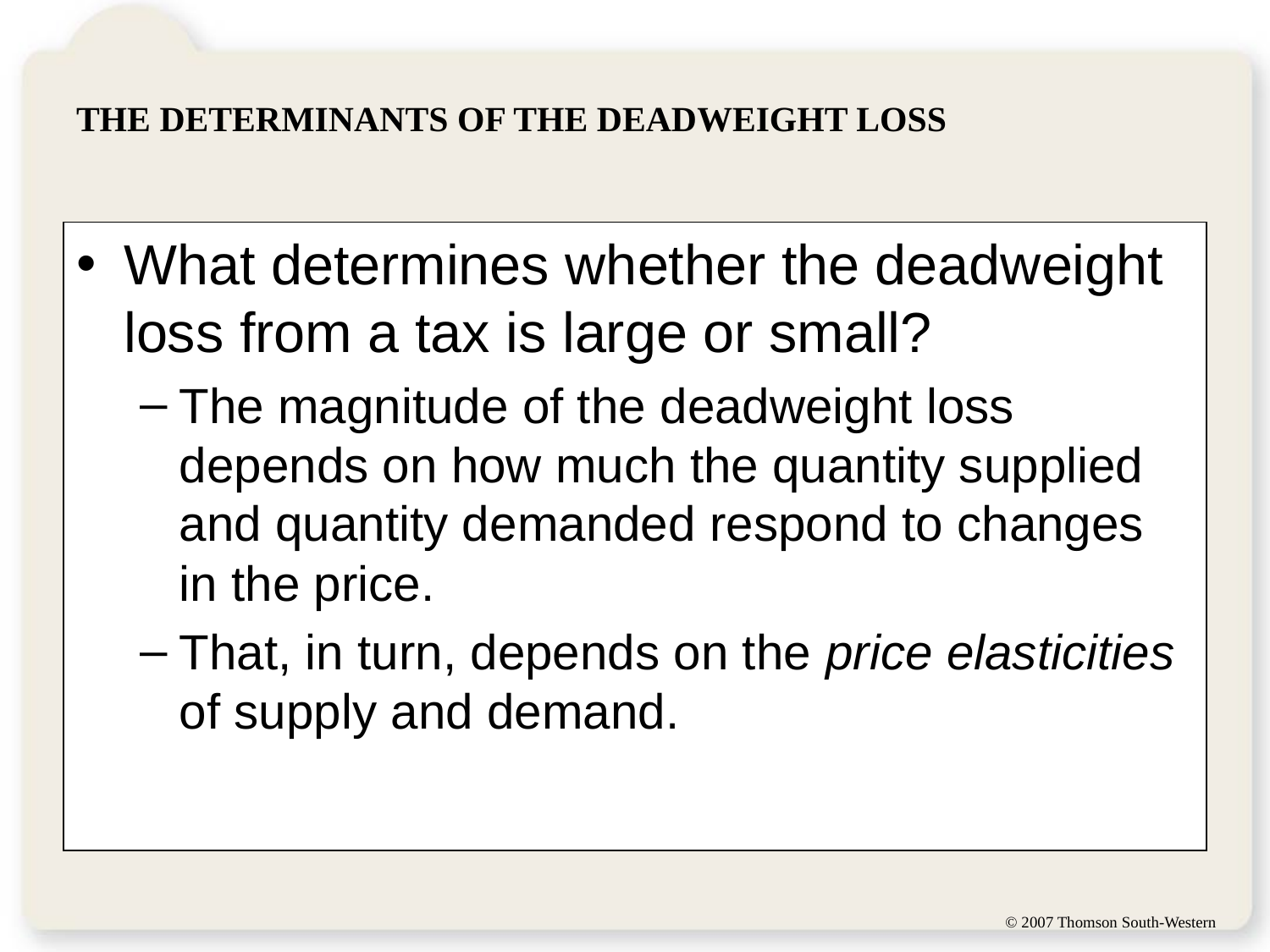

# THE DETERMINANTS OF THE DEADWEIGHT LOSS
What determines whether the deadweight loss from a tax is large or small?
The magnitude of the deadweight loss depends on how much the quantity supplied and quantity demanded respond to changes in the price.
That, in turn, depends on the price elasticities of supply and demand.